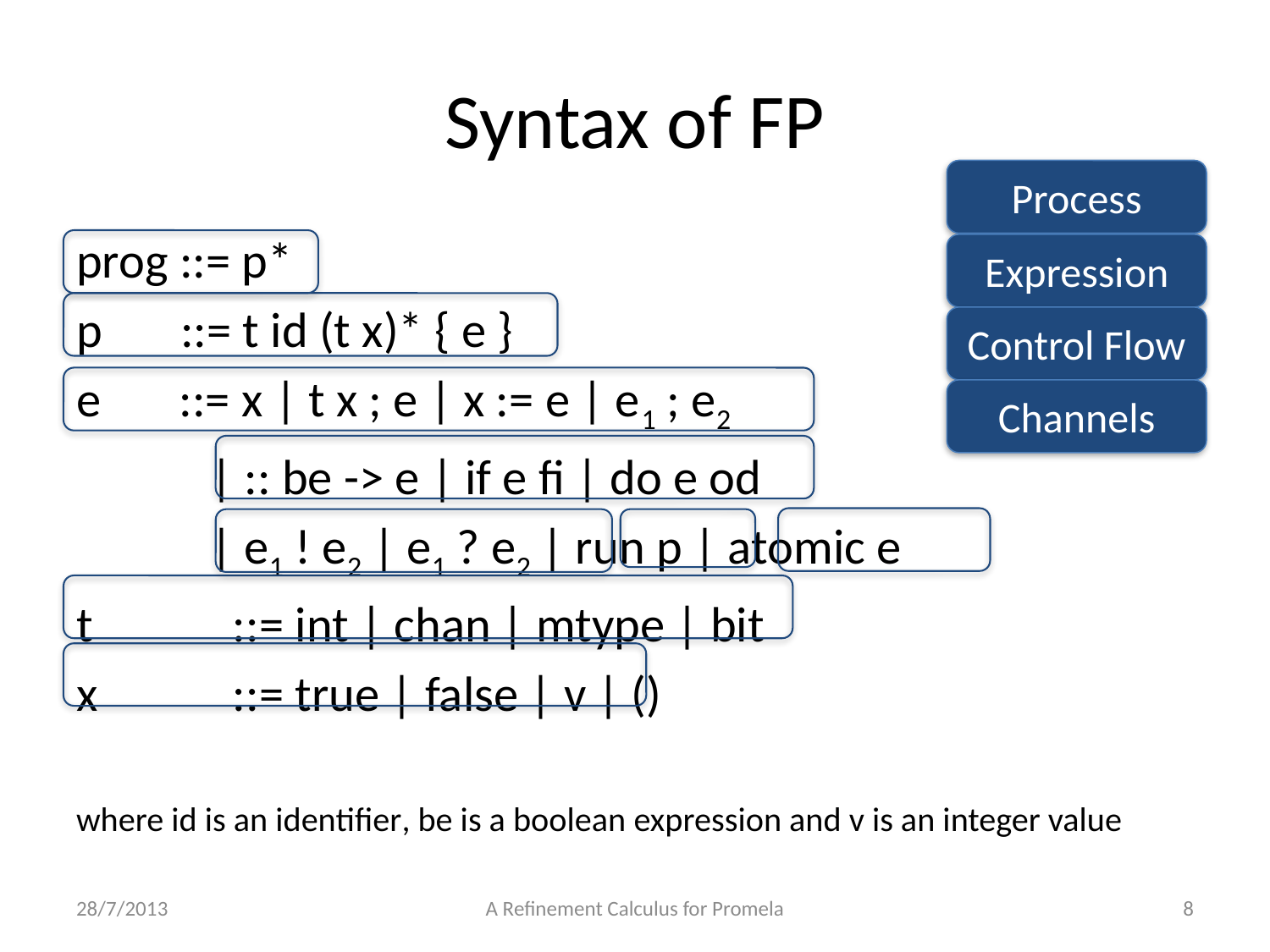

# Syntax of FP
Process
prog ::= p*
p       ::= t id (t x)* { e }
e       ::= x | t x ; e | x := e | e1 ; e2
		  | :: be -> e | if e fi | do e od
		  | e1 ! e2 | e1 ? e2 | run p | atomic e
t	    ::= int | chan | mtype | bit
x 	    ::= true | false | v | ()

where id is an identifier, be is a boolean expression and v is an integer value

Expression

Control Flow

Channels

28/7/2013
A Refinement Calculus for Promela
8